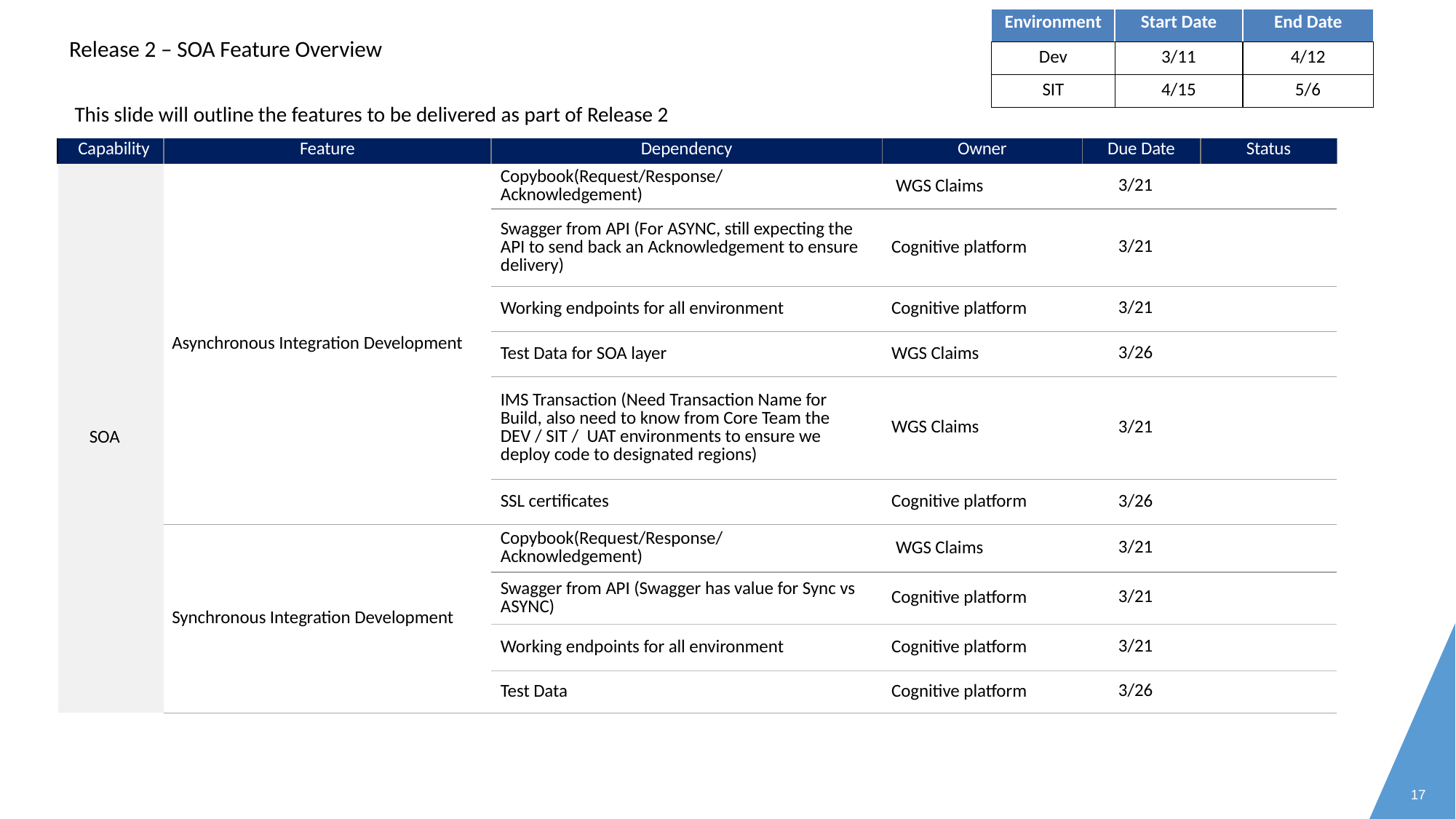

| Environment | Start Date | End Date |
| --- | --- | --- |
| Dev | 3/11 | 4/12 |
| SIT | 4/15 | 5/6 |
Release 2 – SOA Feature Overview

This slide will outline the features to be delivered as part of Release 2
| Capability | Feature | Dependency | Owner | Due Date | Status |
| --- | --- | --- | --- | --- | --- |
| SOA | Asynchronous Integration Development | Copybook(Request/Response/Acknowledgement) | WGS Claims | 3/21 |  |
|  |  | Swagger from API (For ASYNC, still expecting the API to send back an Acknowledgement to ensure delivery) | Cognitive platform | 3/21 |  |
|  |  | Working endpoints for all environment | Cognitive platform | 3/21 |  |
|  |  | Test Data for SOA layer | WGS Claims | 3/26 |  |
|  |  | IMS Transaction (Need Transaction Name for Build, also need to know from Core Team the DEV / SIT /  UAT environments to ensure we deploy code to designated regions) | WGS Claims | 3/21 |  |
|  |  | SSL certificates | Cognitive platform | 3/26 |  |
|  | Synchronous Integration Development | Copybook(Request/Response/Acknowledgement) | WGS Claims | 3/21 |  |
|  |  | Swagger from API (Swagger has value for Sync vs ASYNC) | Cognitive platform | 3/21 |  |
|  |  | Working endpoints for all environment | Cognitive platform | 3/21 |  |
|  |  | Test Data | Cognitive platform | 3/26 |  |
17